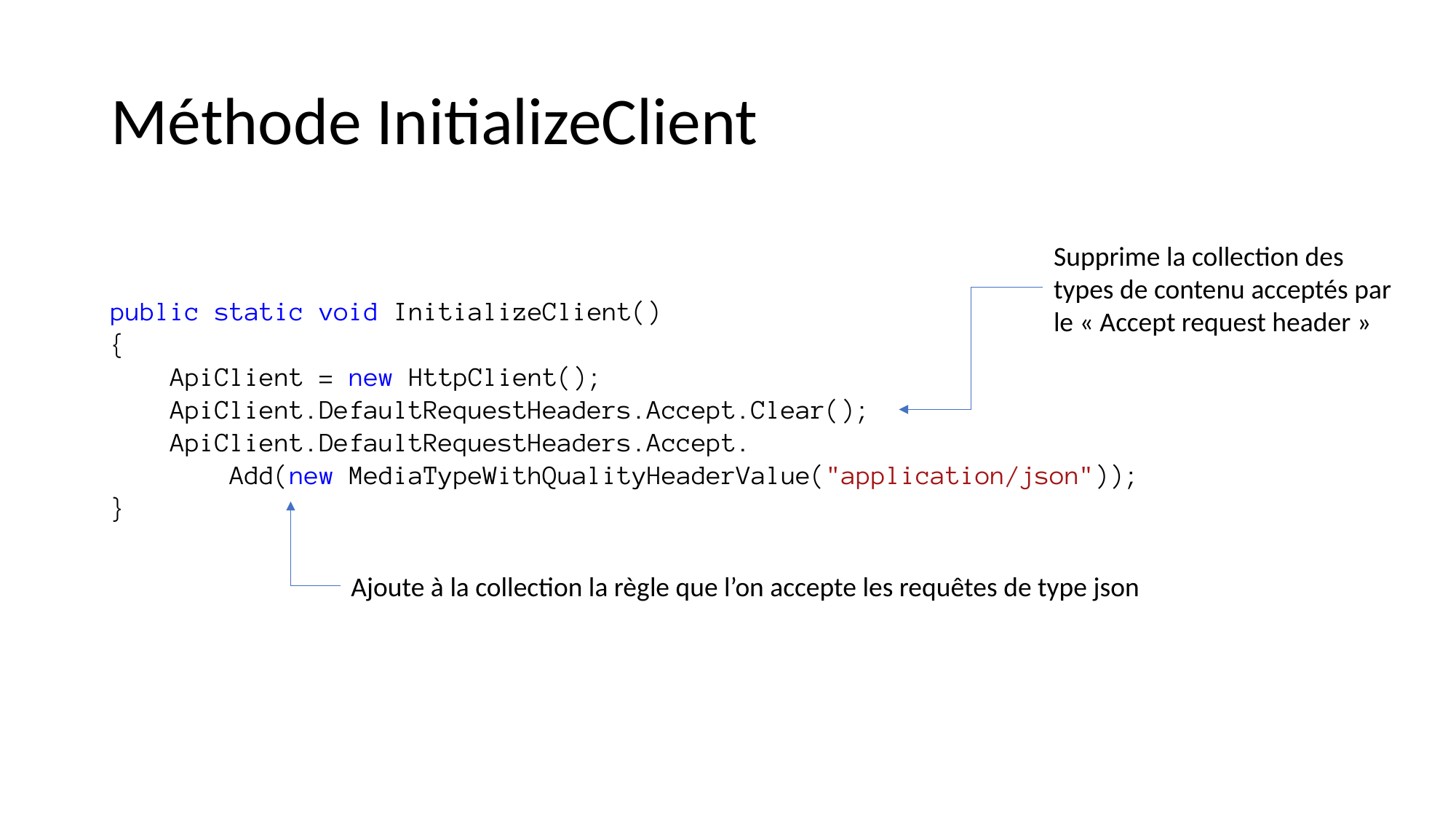

# Méthode InitializeClient
Supprime la collection des
types de contenu acceptés par
le « Accept request header »
public static void InitializeClient()
{
    ApiClient = new HttpClient();
    ApiClient.DefaultRequestHeaders.Accept.Clear();
    ApiClient.DefaultRequestHeaders.Accept.
        Add(new MediaTypeWithQualityHeaderValue("application/json"));
}
Ajoute à la collection la règle que l’on accepte les requêtes de type json